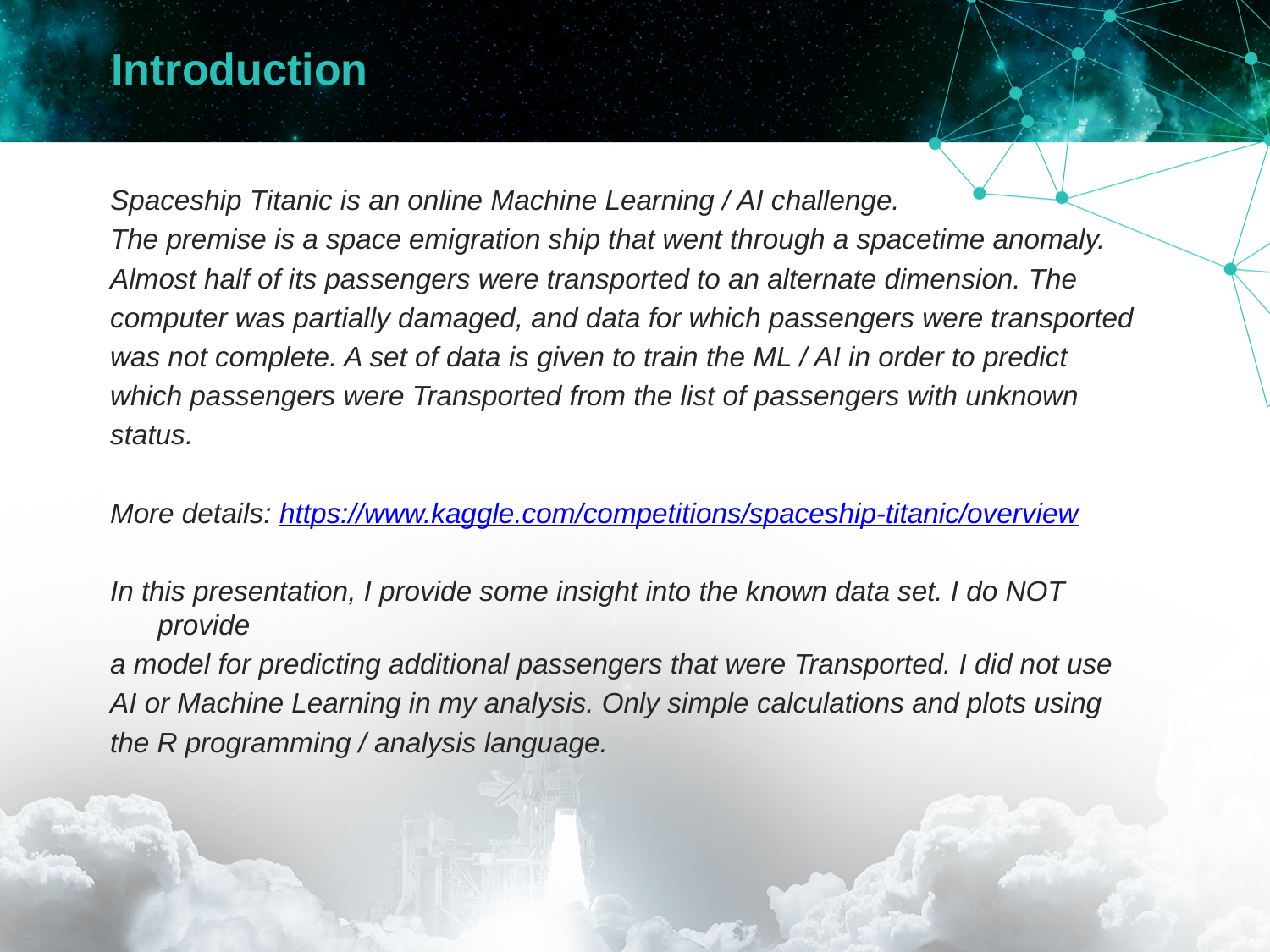

# Introduction
Spaceship Titanic is an online Machine Learning / AI challenge.
The premise is a space emigration ship that went through a spacetime anomaly.
Almost half of its passengers were transported to an alternate dimension. The
computer was partially damaged, and data for which passengers were transported
was not complete. A set of data is given to train the ML / AI in order to predict
which passengers were Transported from the list of passengers with unknown
status.

More details: https://www.kaggle.com/competitions/spaceship-titanic/overview

In this presentation, I provide some insight into the known data set. I do NOT provide
a model for predicting additional passengers that were Transported. I did not use
AI or Machine Learning in my analysis. Only simple calculations and plots using
the R programming / analysis language.